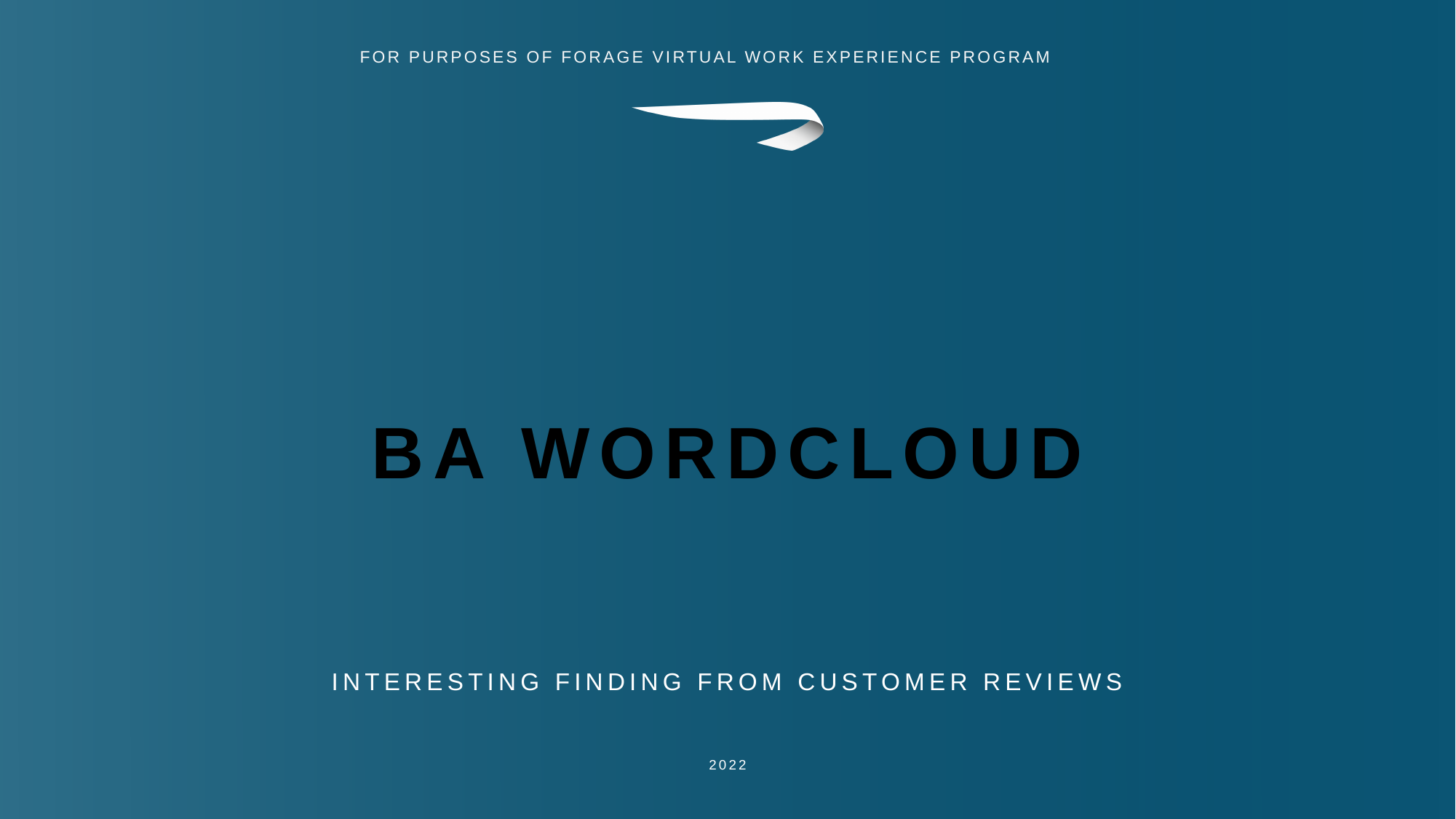

# BA WORDCLOUD
INTERESTING FINDING FROM CUSTOMER REVIEWS
2022